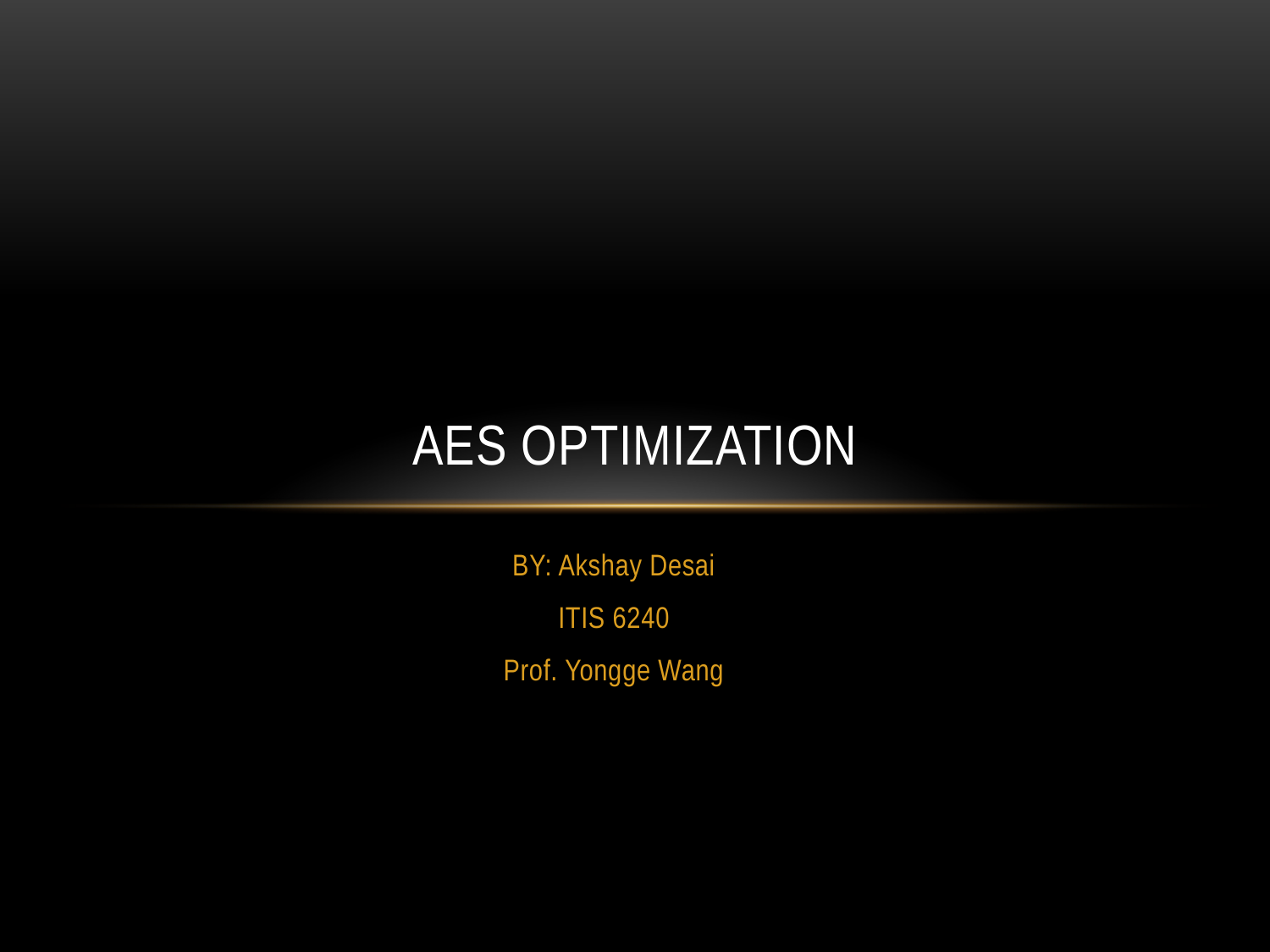

# AES Optimization
BY: Akshay Desai
ITIS 6240
Prof. Yongge Wang